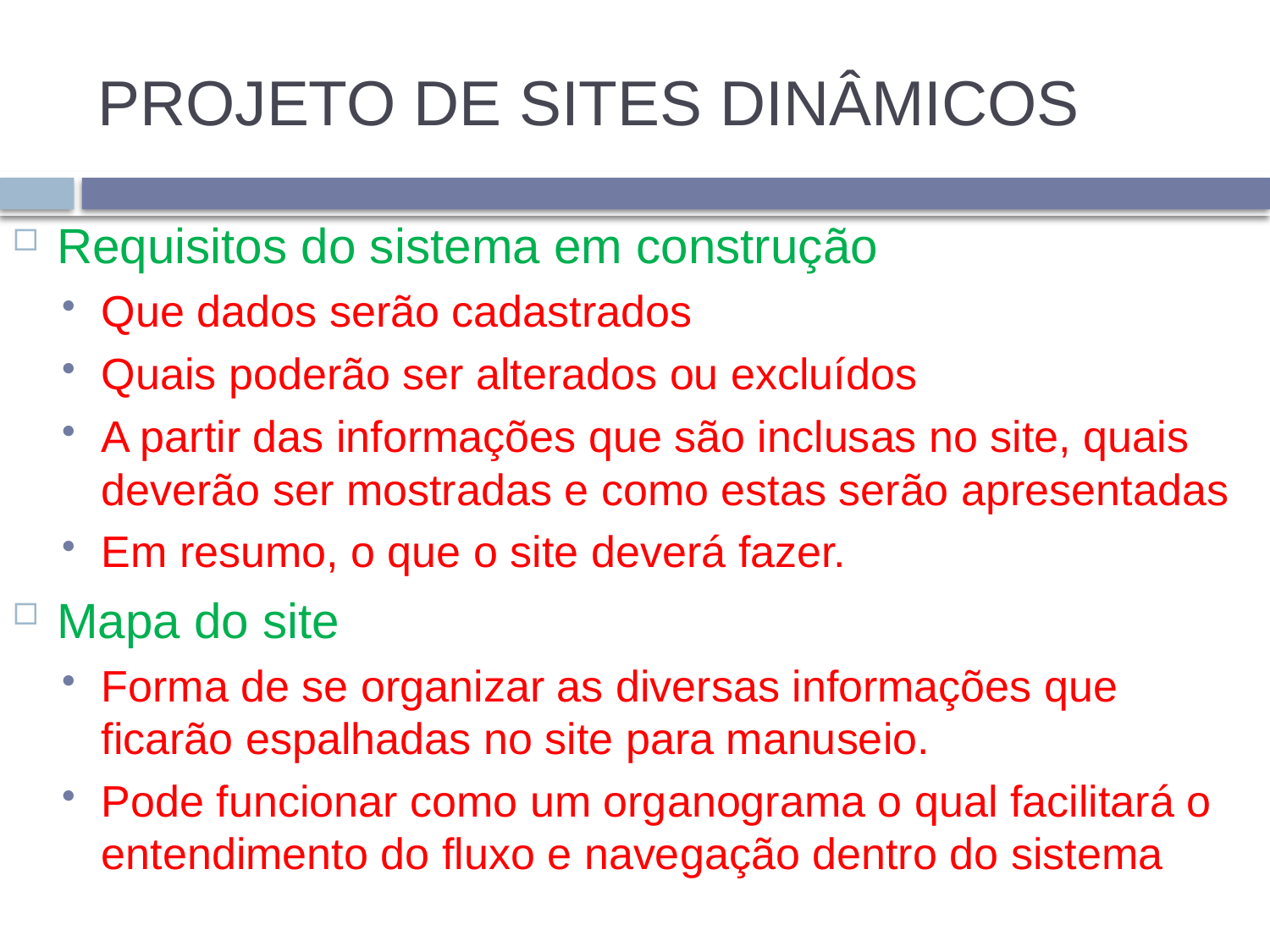

# PROJETO DE SITES DINÂMICOS
Requisitos do sistema em construção
Que dados serão cadastrados
Quais poderão ser alterados ou excluídos
A partir das informações que são inclusas no site, quais deverão ser mostradas e como estas serão apresentadas
Em resumo, o que o site deverá fazer.
Mapa do site
Forma de se organizar as diversas informações que ficarão espalhadas no site para manuseio.
Pode funcionar como um organograma o qual facilitará o entendimento do fluxo e navegação dentro do sistema